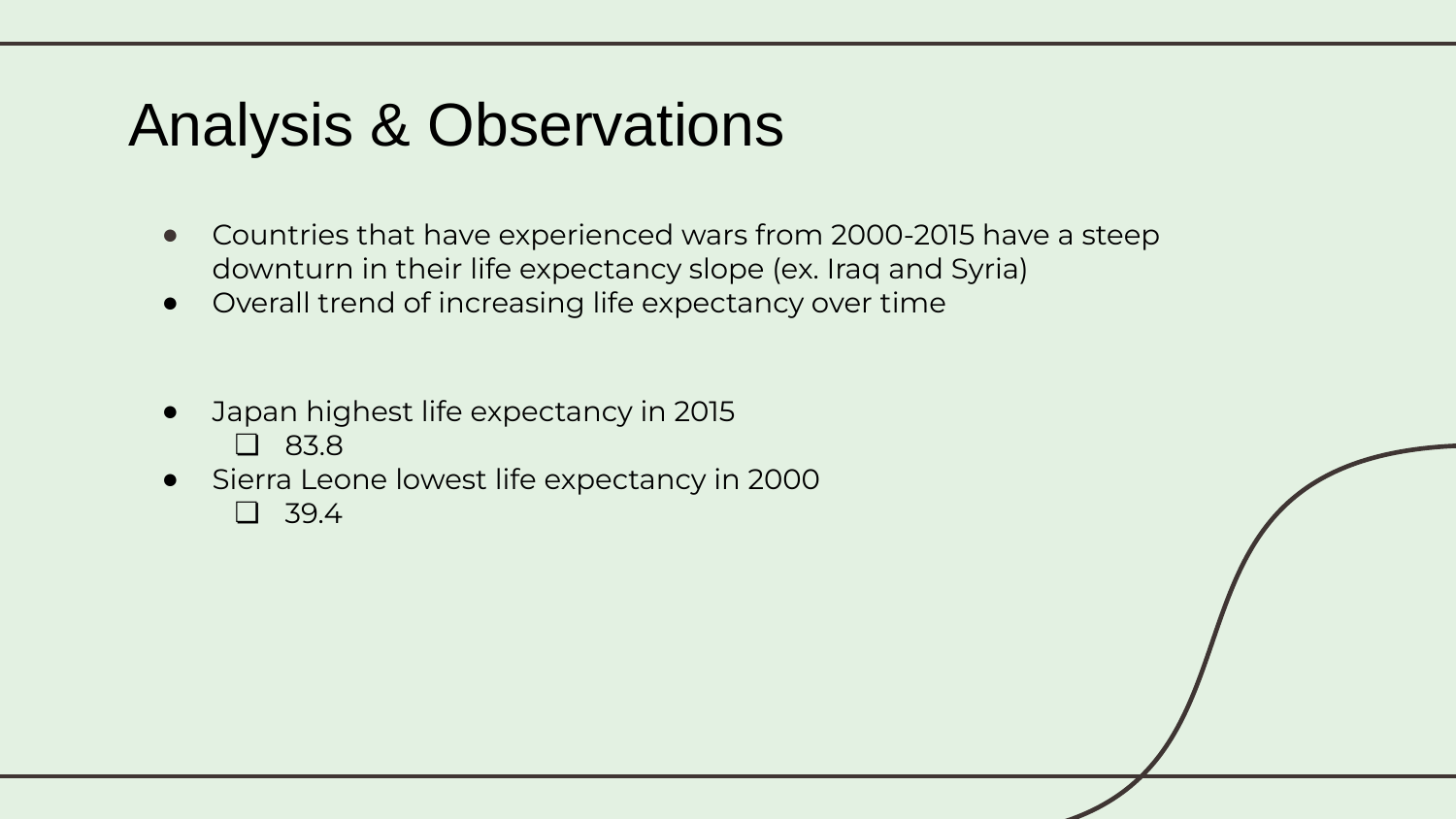

# Analysis & Observations
Countries that have experienced wars from 2000-2015 have a steep downturn in their life expectancy slope (ex. Iraq and Syria)
Overall trend of increasing life expectancy over time

Japan highest life expectancy in 2015
83.8
Sierra Leone lowest life expectancy in 2000
39.4